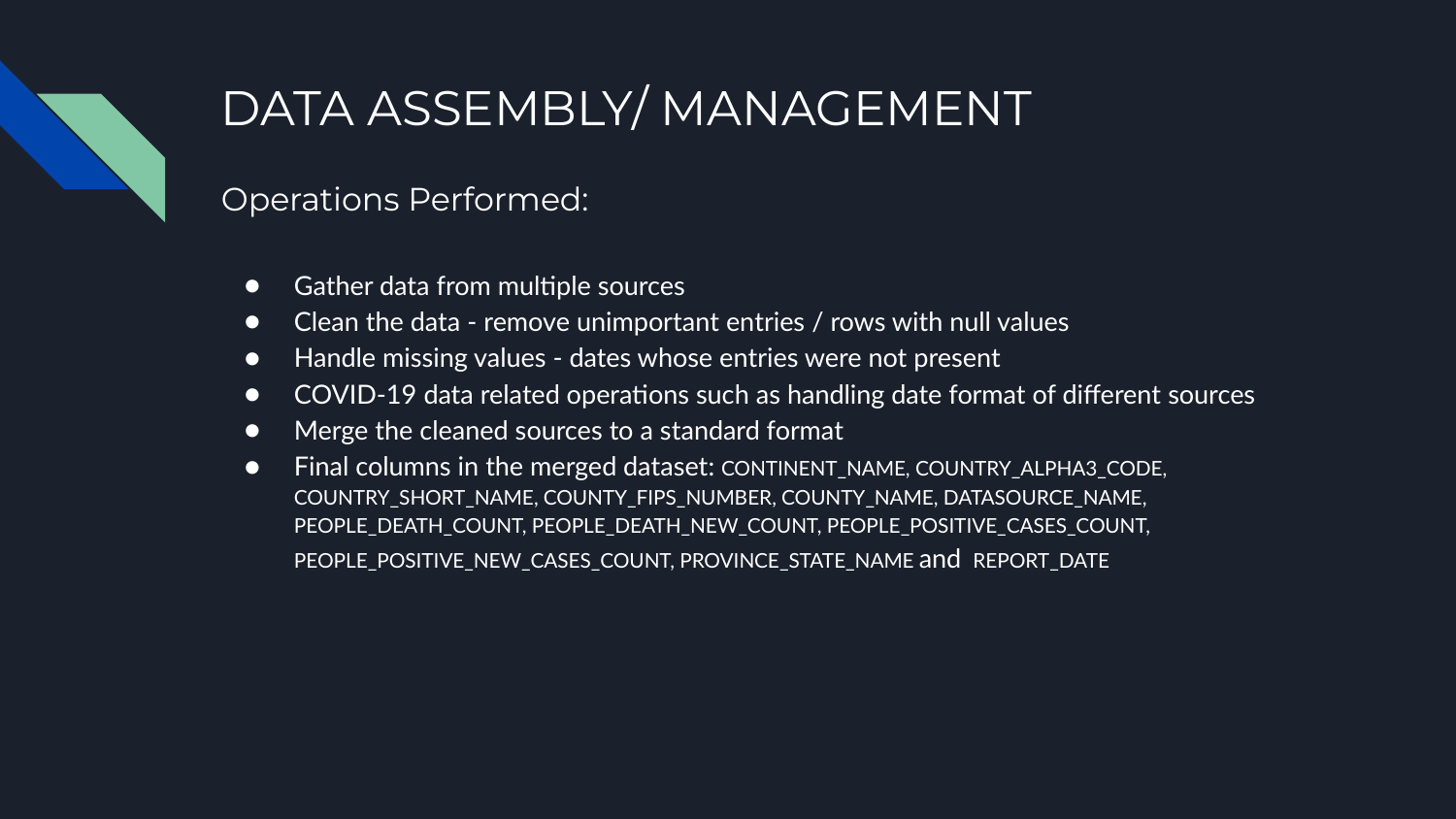

# DATA ASSEMBLY/ MANAGEMENT

Operations Performed:

Gather data from multiple sources
Clean the data - remove unimportant entries / rows with null values
Handle missing values - dates whose entries were not present
COVID-19 data related operations such as handling date format of different sources
Merge the cleaned sources to a standard format
Final columns in the merged dataset: CONTINENT_NAME, COUNTRY_ALPHA3_CODE, COUNTRY_SHORT_NAME, COUNTY_FIPS_NUMBER, COUNTY_NAME, DATASOURCE_NAME, PEOPLE_DEATH_COUNT, PEOPLE_DEATH_NEW_COUNT, PEOPLE_POSITIVE_CASES_COUNT, PEOPLE_POSITIVE_NEW_CASES_COUNT, PROVINCE_STATE_NAME and  REPORT_DATE